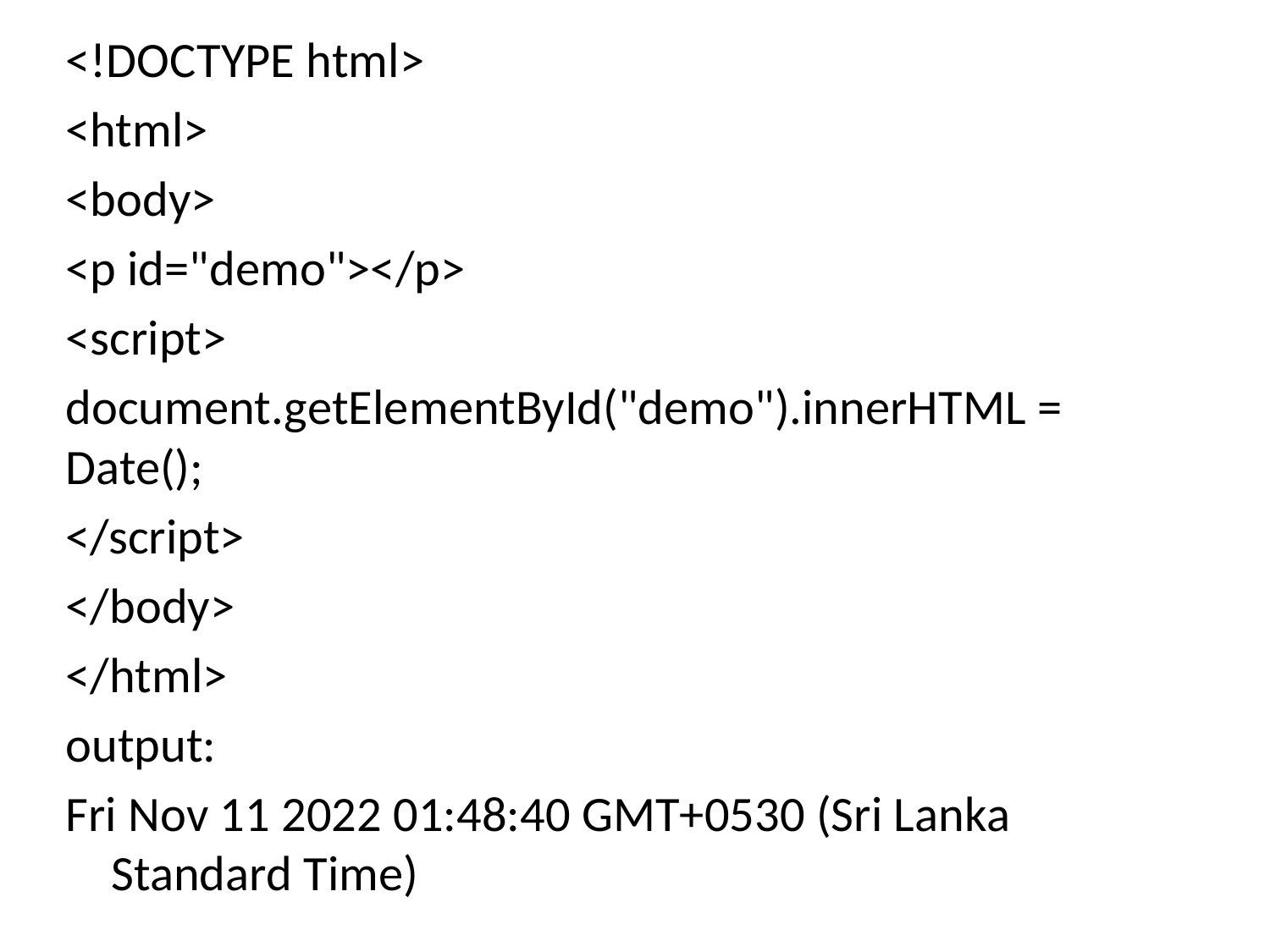

<!DOCTYPE html>
<html>
<body>
<p id="demo"></p>
<script>
document.getElementById("demo").innerHTML = Date();
</script>
</body>
</html>
output:
Fri Nov 11 2022 01:48:40 GMT+0530 (Sri Lanka Standard Time)